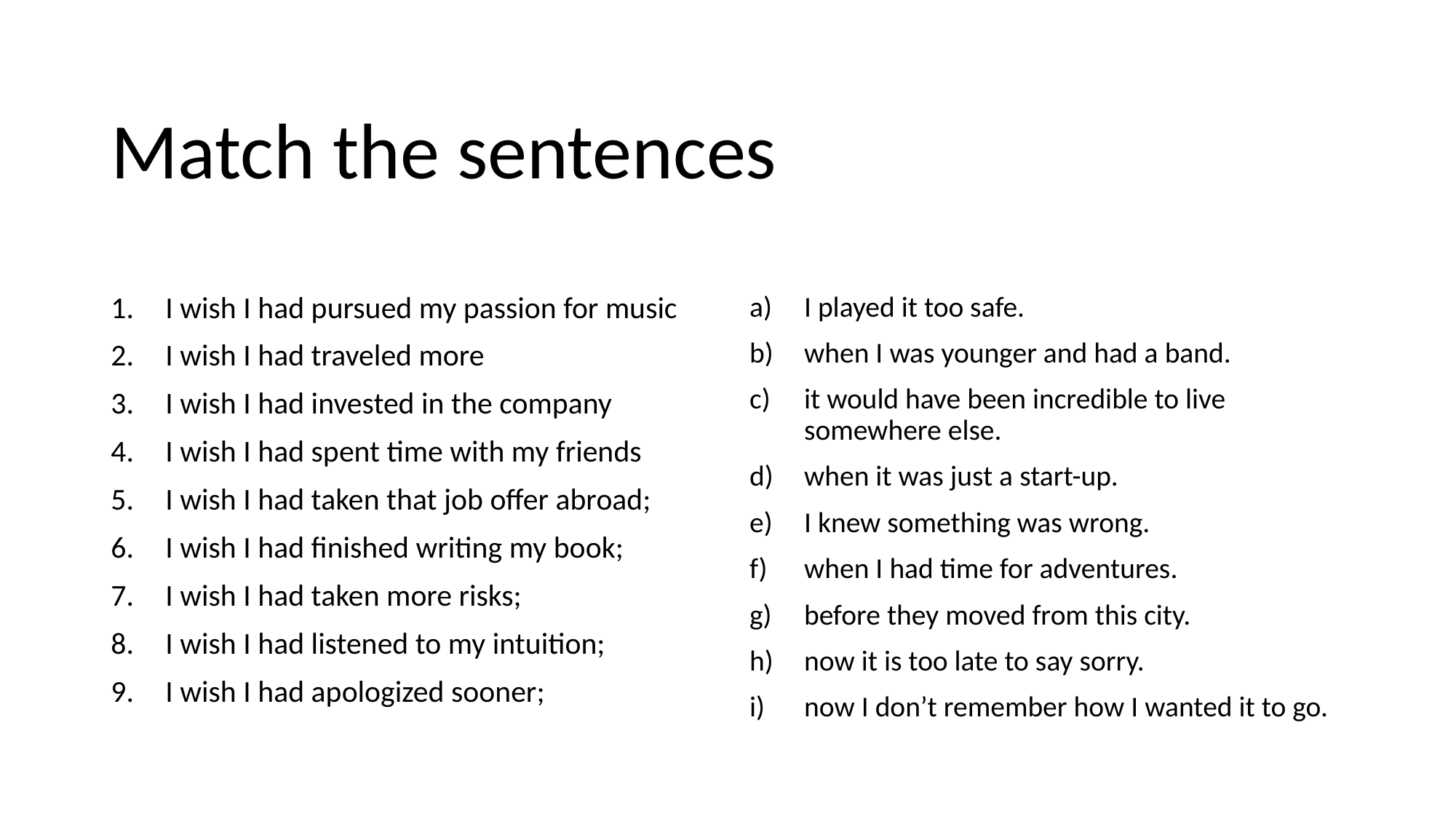

# Match the sentences
I wish I had pursued my passion for music
I wish I had traveled more
I wish I had invested in the company
I wish I had spent time with my friends
I wish I had taken that job offer abroad;
I wish I had finished writing my book;
I wish I had taken more risks;
I wish I had listened to my intuition;
I wish I had apologized sooner;

I played it too safe.
when I was younger and had a band.
it would have been incredible to live somewhere else.
when it was just a start-up.
I knew something was wrong.
when I had time for adventures.
before they moved from this city.
now it is too late to say sorry.
now I don’t remember how I wanted it to go.